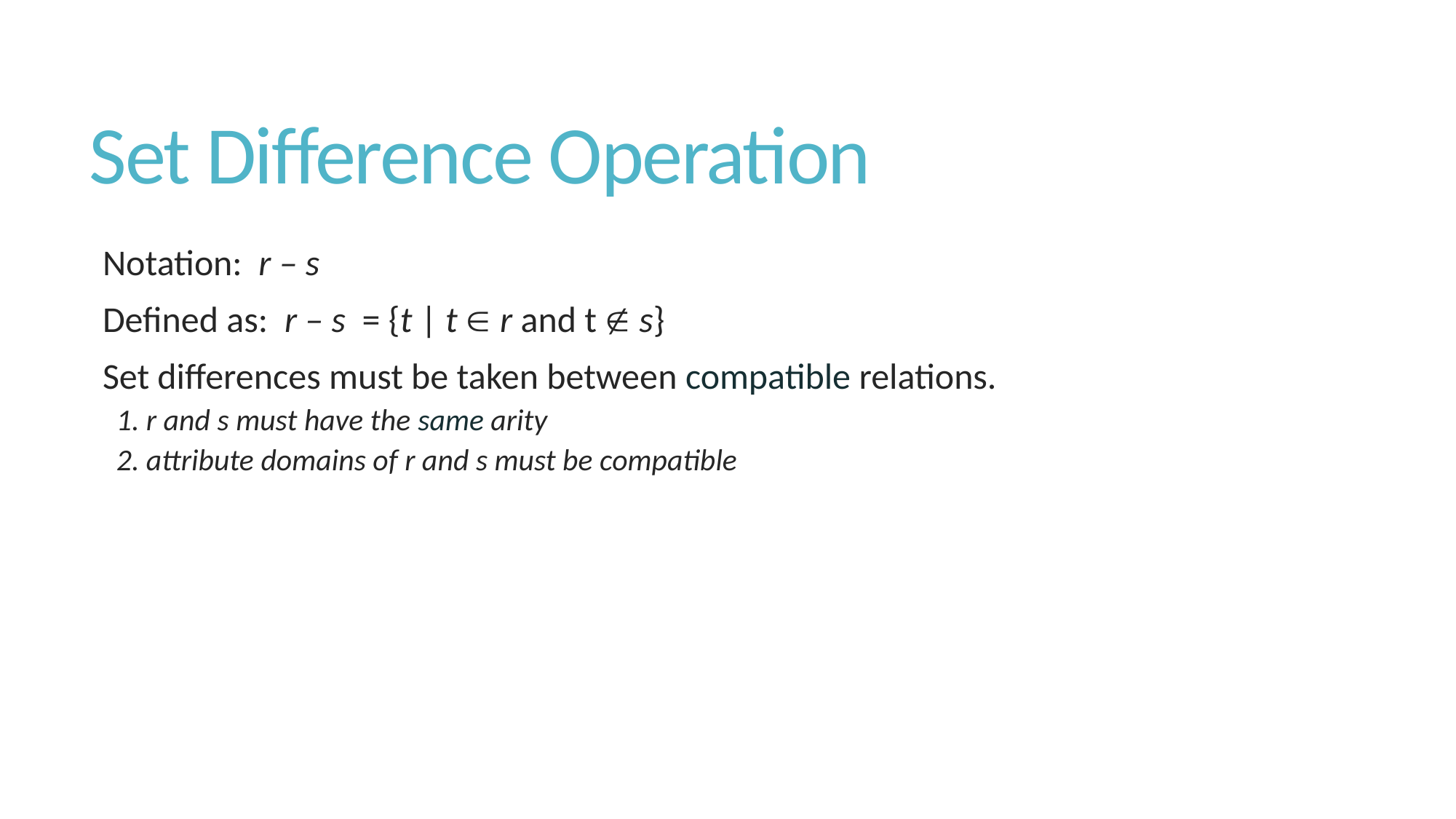

# Set Difference Operation
Notation:  r – s
Defined as:  r – s  = {t | t ∈ r and t ∉ s}
Set differences must be taken between compatible relations.
1. r and s must have the same arity
2. attribute domains of r and s must be compatible